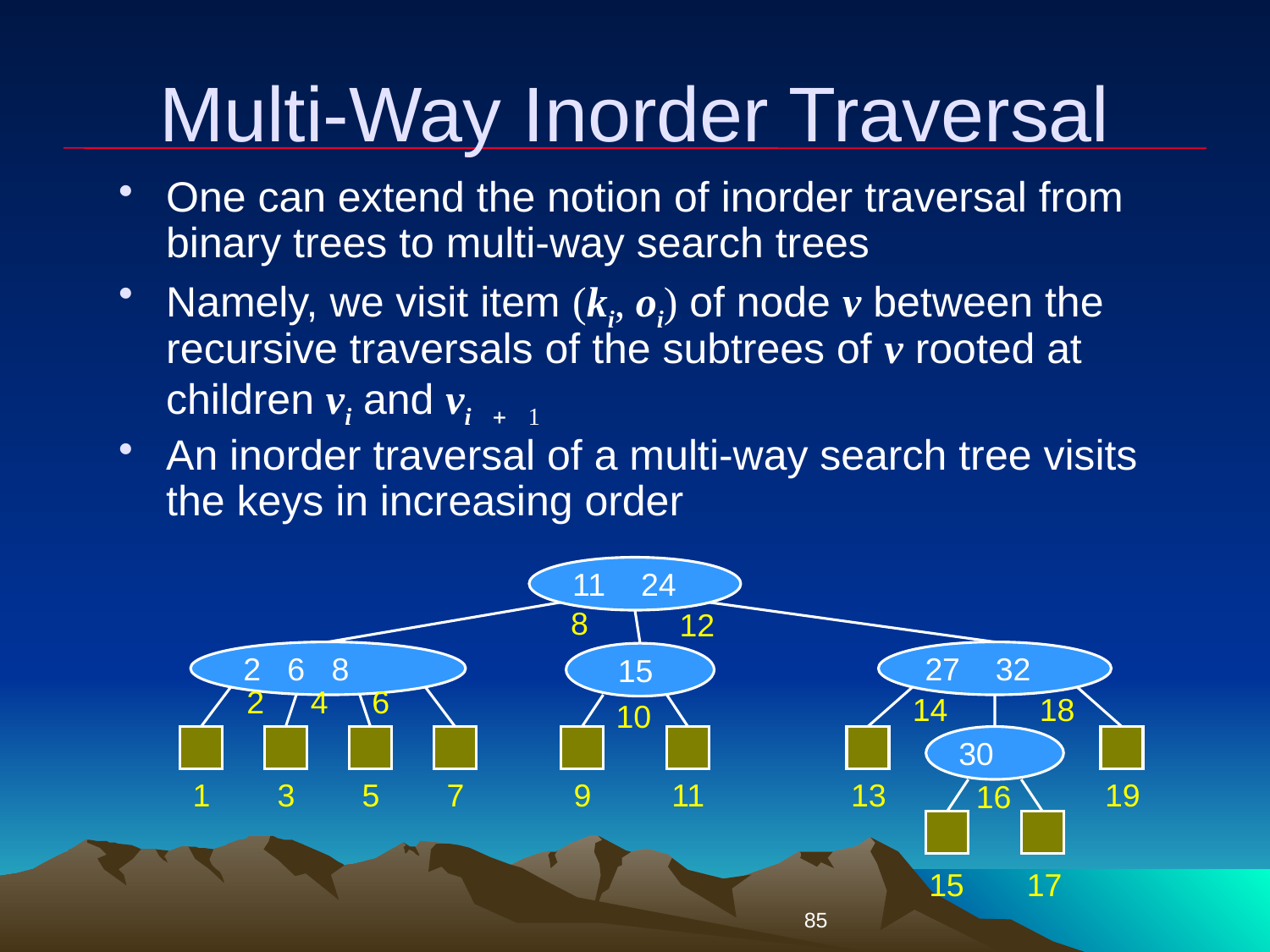

# Multi-Way Inorder Traversal
One can extend the notion of inorder traversal from binary trees to multi-way search trees
Namely, we visit item (ki, oi) of node v between the recursive traversals of the subtrees of v rooted at children vi and vi + 1
An inorder traversal of a multi-way search tree visits the keys in increasing order
11    24
8
12
2   6   8
27    32
  15
2
4
6
14
18
10

30

1
3
5
7
9
11
13
19
16

15
17
85